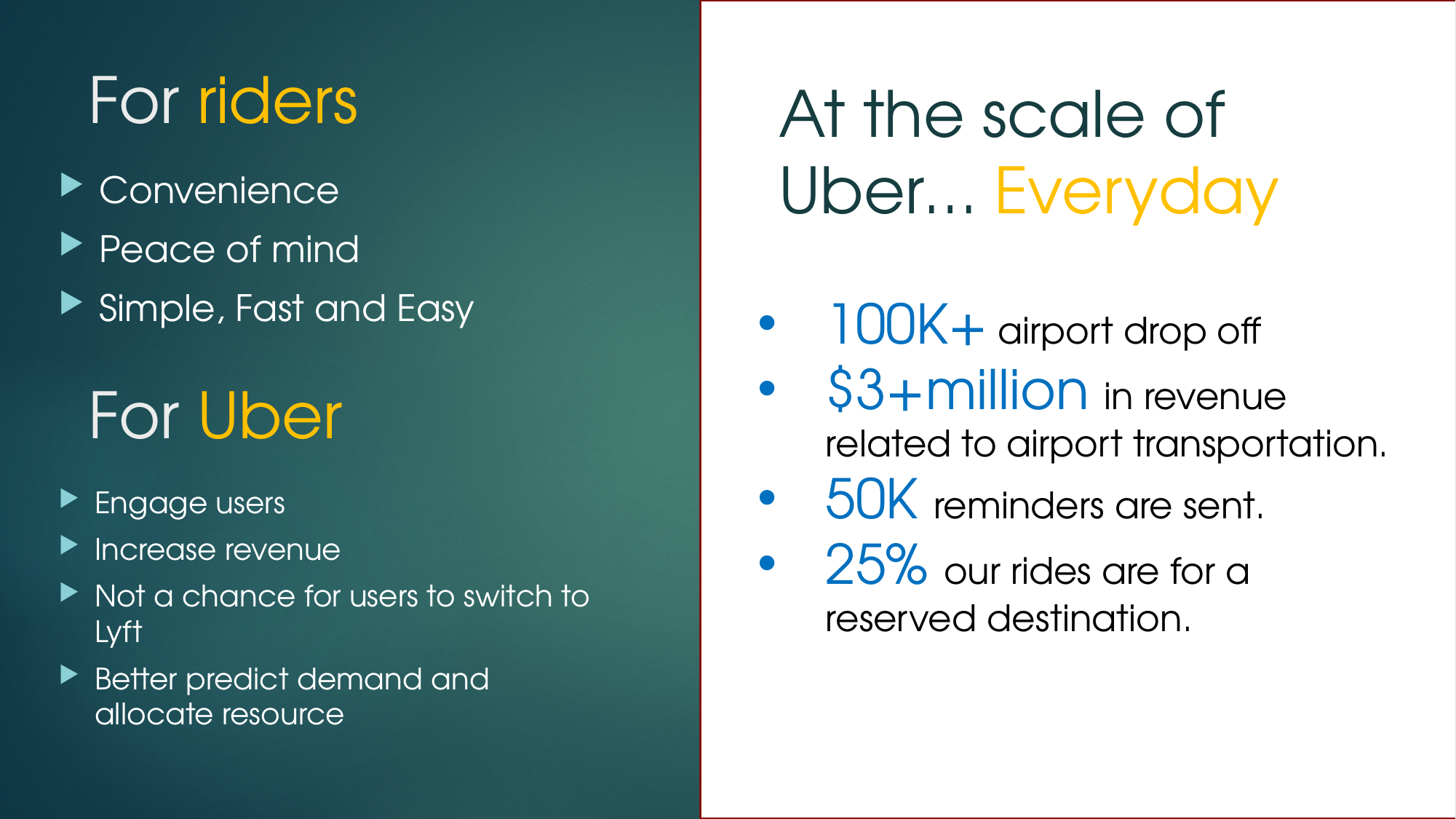

# For riders
At the scale of Uber… Everyday
Convenience
Peace of mind
Simple, Fast and Easy

100K+ airport drop off
$3+million in revenue related to airport transportation.
50K reminders are sent.
25% our rides are for a reserved destination.

For Uber
Engage users
Increase revenue
Not a chance for users to switch to Lyft
Better predict demand and allocate resource